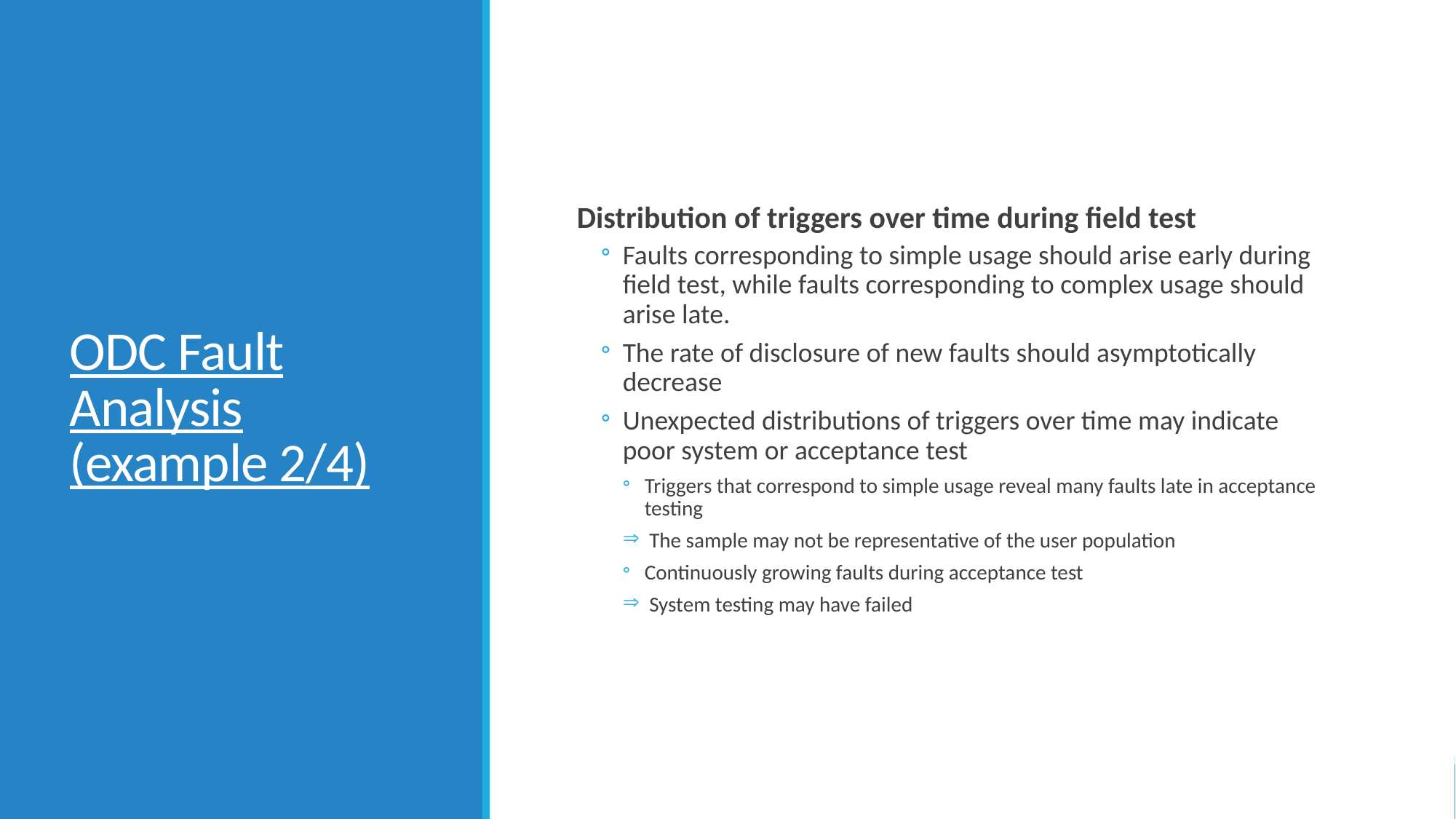

# ODC Fault Analysis		(example 2/4)
Distribution of triggers over time during field test
Faults corresponding to simple usage should arise early during field test, while faults corresponding to complex usage should arise late.
The rate of disclosure of new faults should asymptotically decrease
Unexpected distributions of triggers over time may indicate poor system or acceptance test
Triggers that correspond to simple usage reveal many faults late in acceptance testing
 The sample may not be representative of the user population
Continuously growing faults during acceptance test
 System testing may have failed